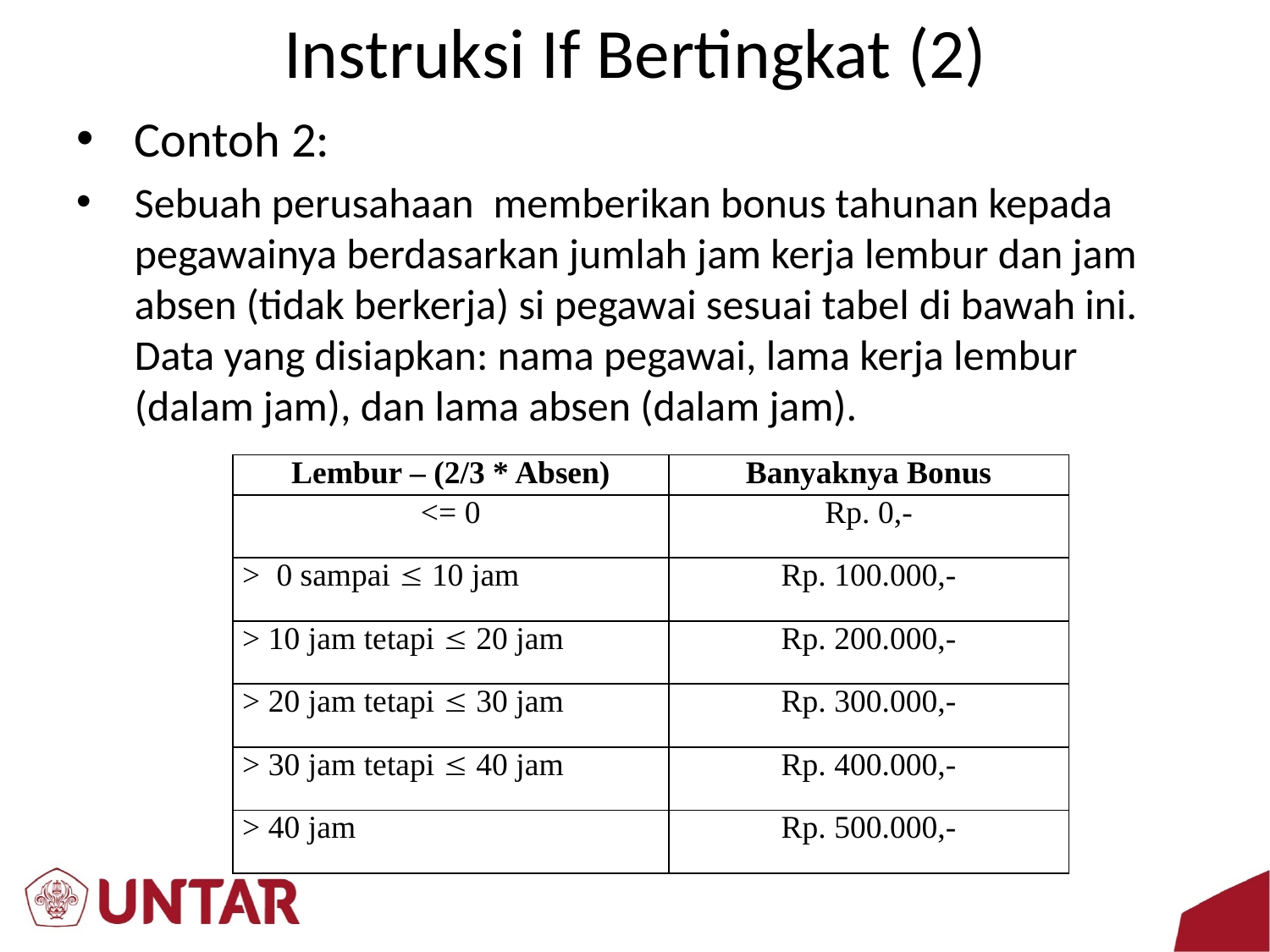

# Instruksi If Bertingkat (2)
Contoh 2:
Sebuah perusahaan  memberikan bonus tahunan kepada pegawainya berdasarkan jumlah jam kerja lembur dan jam absen (tidak berkerja) si pegawai sesuai tabel di bawah ini. Data yang disiapkan: nama pegawai, lama kerja lembur (dalam jam), dan lama absen (dalam jam).
| Lembur – (2/3 \* Absen) | Banyaknya Bonus |
| --- | --- |
| <= 0 | Rp. 0,- |
| > 0 sampai ≤ 10 jam | Rp. 100.000,- |
| > 10 jam tetapi ≤ 20 jam | Rp. 200.000,- |
| > 20 jam tetapi ≤ 30 jam | Rp. 300.000,- |
| > 30 jam tetapi ≤ 40 jam | Rp. 400.000,- |
| > 40 jam | Rp. 500.000,- |